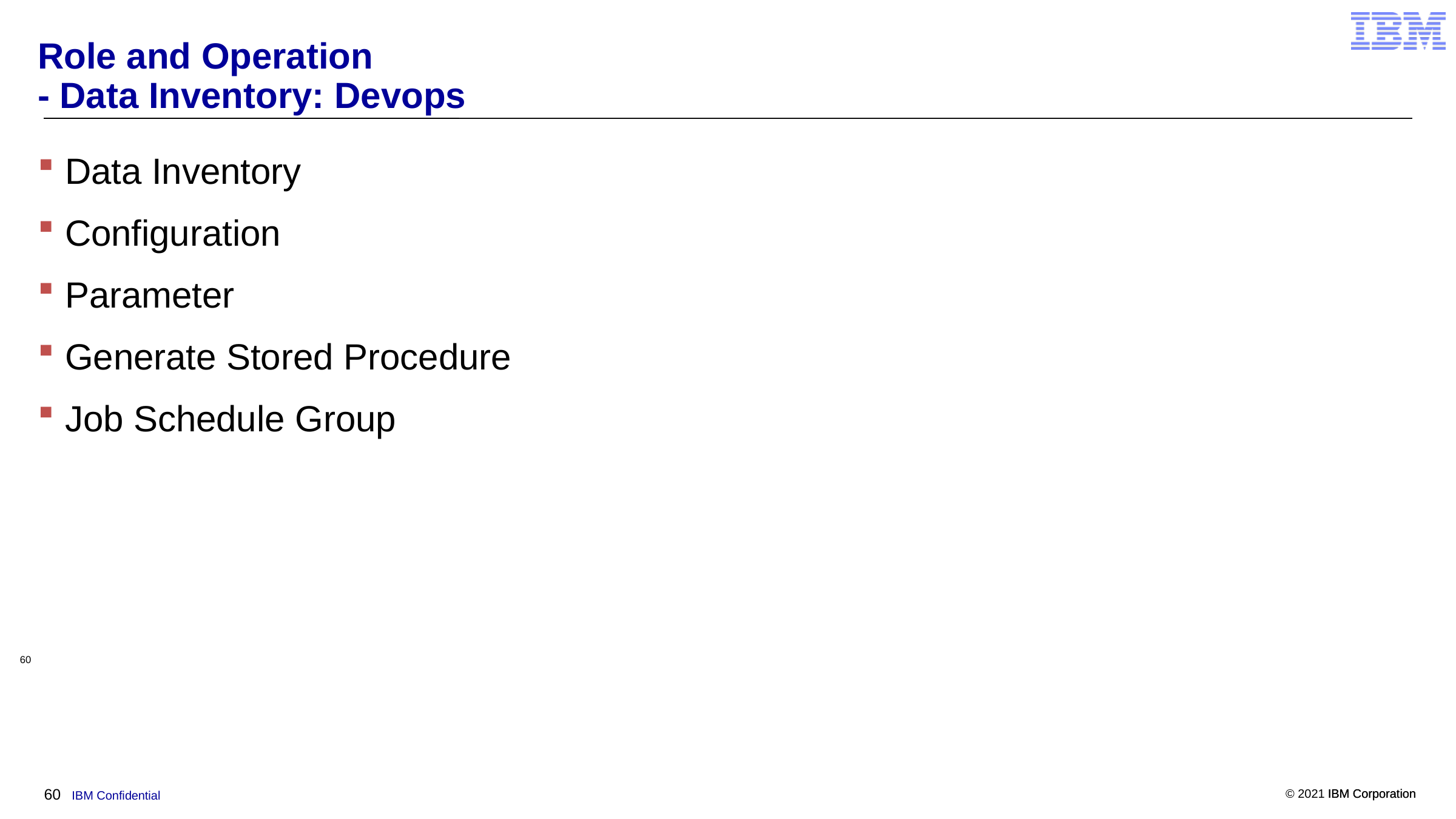

# Role and Operation - Data Inventory: Devops
Data Inventory
Configuration
Parameter
Generate Stored Procedure
Job Schedule Group

60